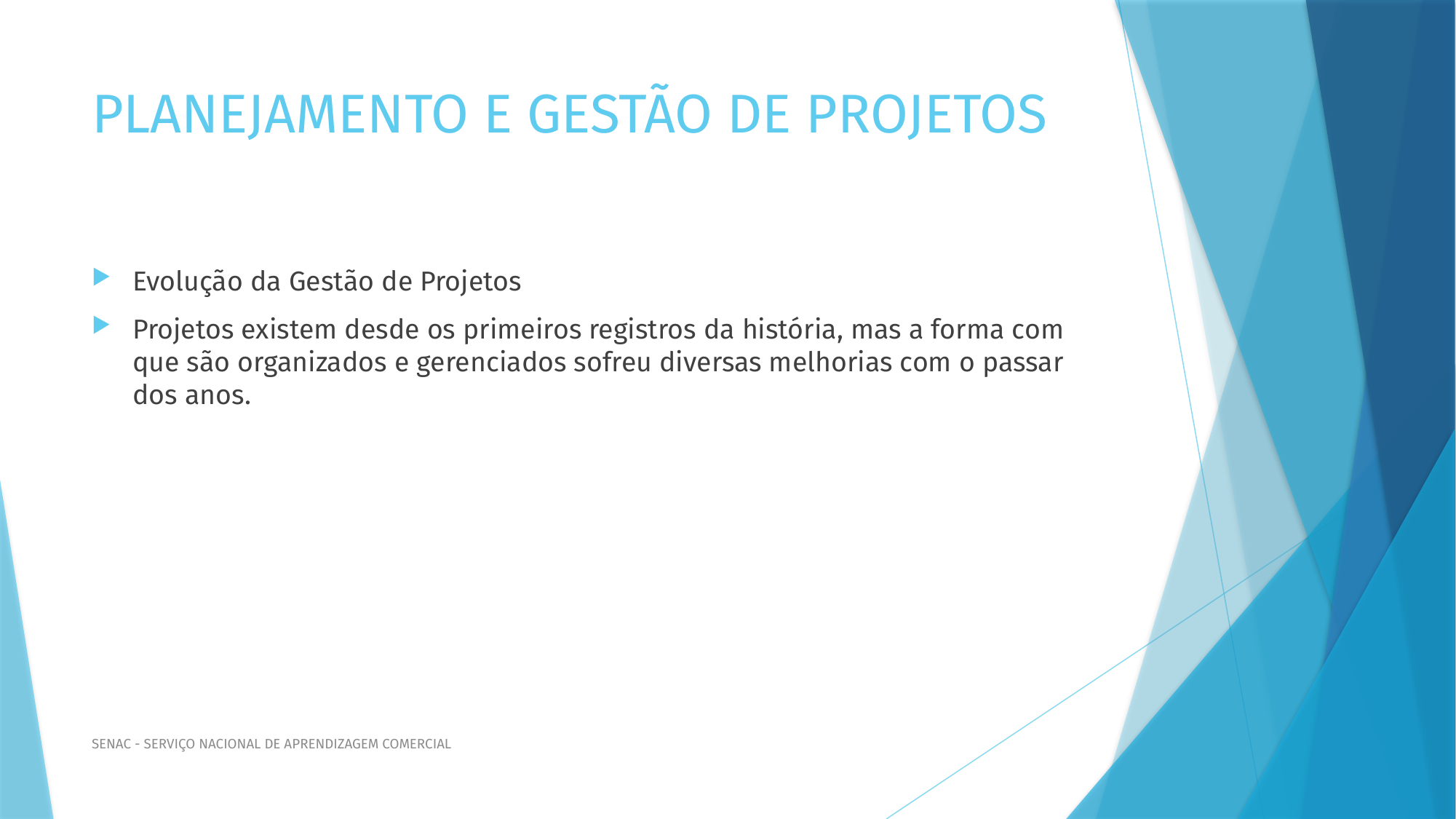

# PLANEJAMENTO E GESTÃO DE PROJETOS
Evolução da Gestão de Projetos
Projetos existem desde os primeiros registros da história, mas a forma com que são organizados e gerenciados sofreu diversas melhorias com o passar dos anos.

SENAC - SERVIÇO NACIONAL DE APRENDIZAGEM COMERCIAL